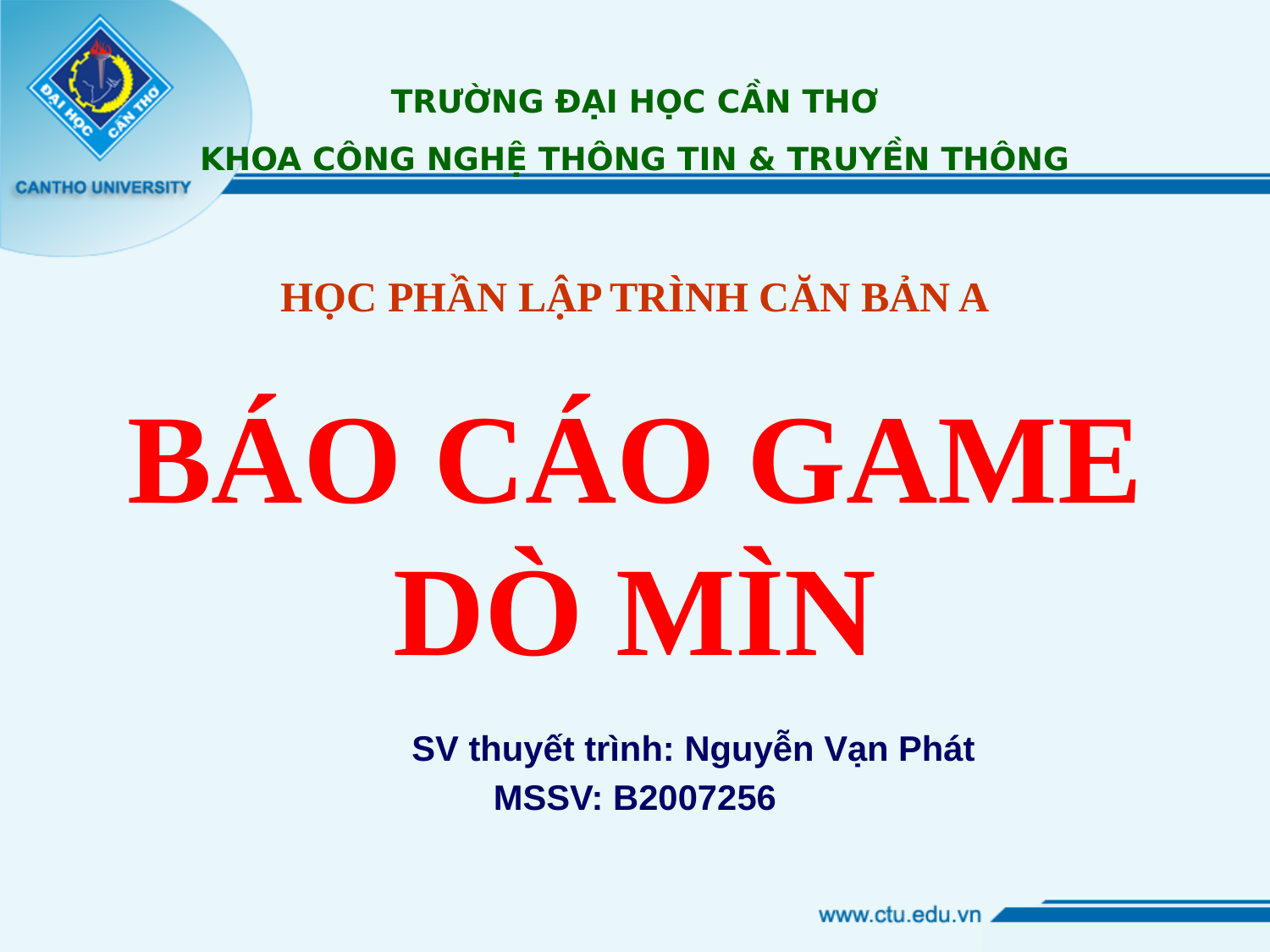

TRƯỜNG ĐẠI HỌC CẦN THƠ
KHOA CÔNG NGHỆ THÔNG TIN & TRUYỀN THÔNG

HỌC PHẦN LẬP TRÌNH CĂN BẢN A
BÁO CÁO GAME DÒ MÌN
	SV thuyết trình: Nguyễn Vạn Phát
MSSV: B2007256